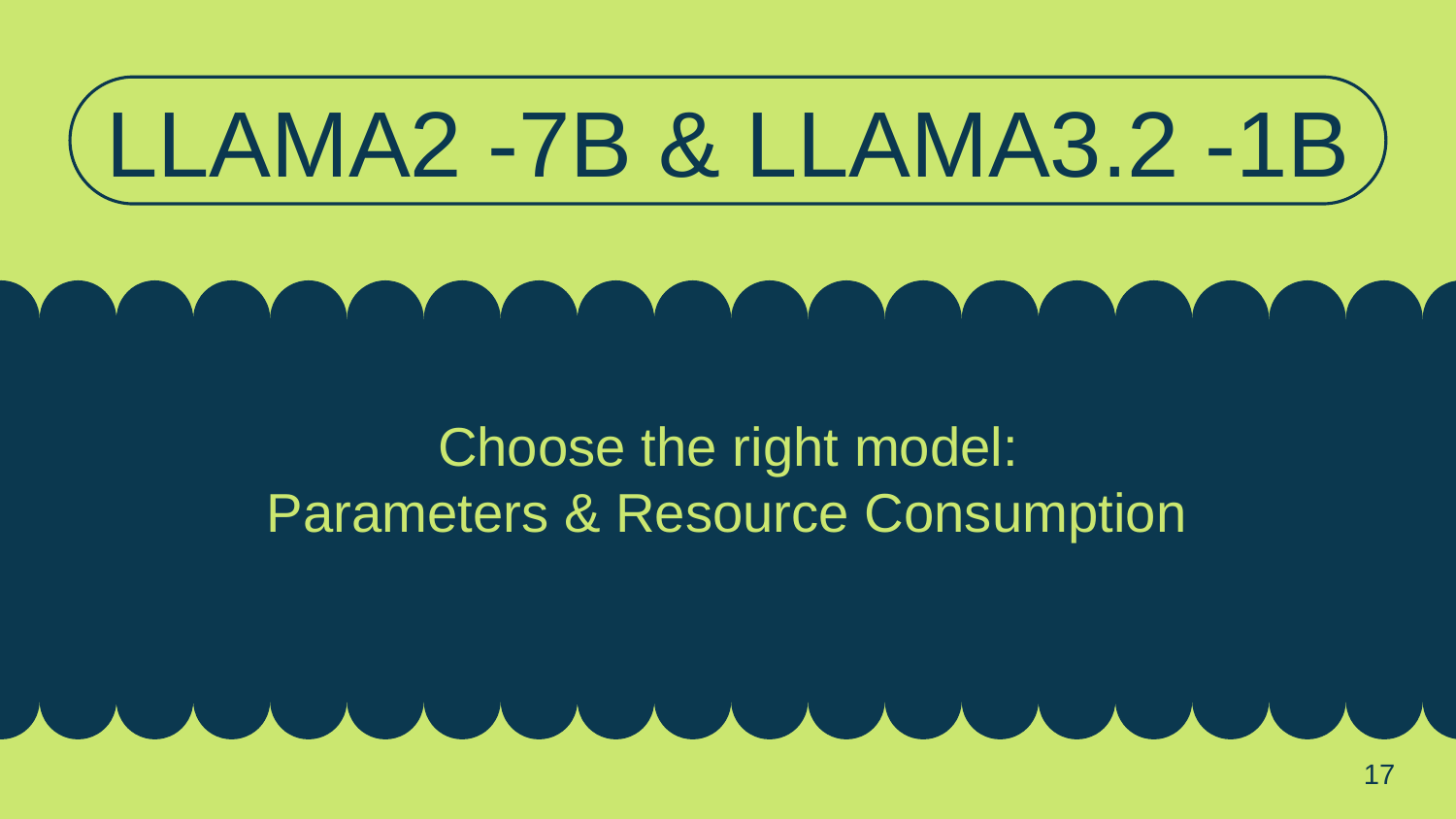

LLAMA2 -7B & LLAMA3.2 -1B
Choose the right model:
Parameters & Resource Consumption

17